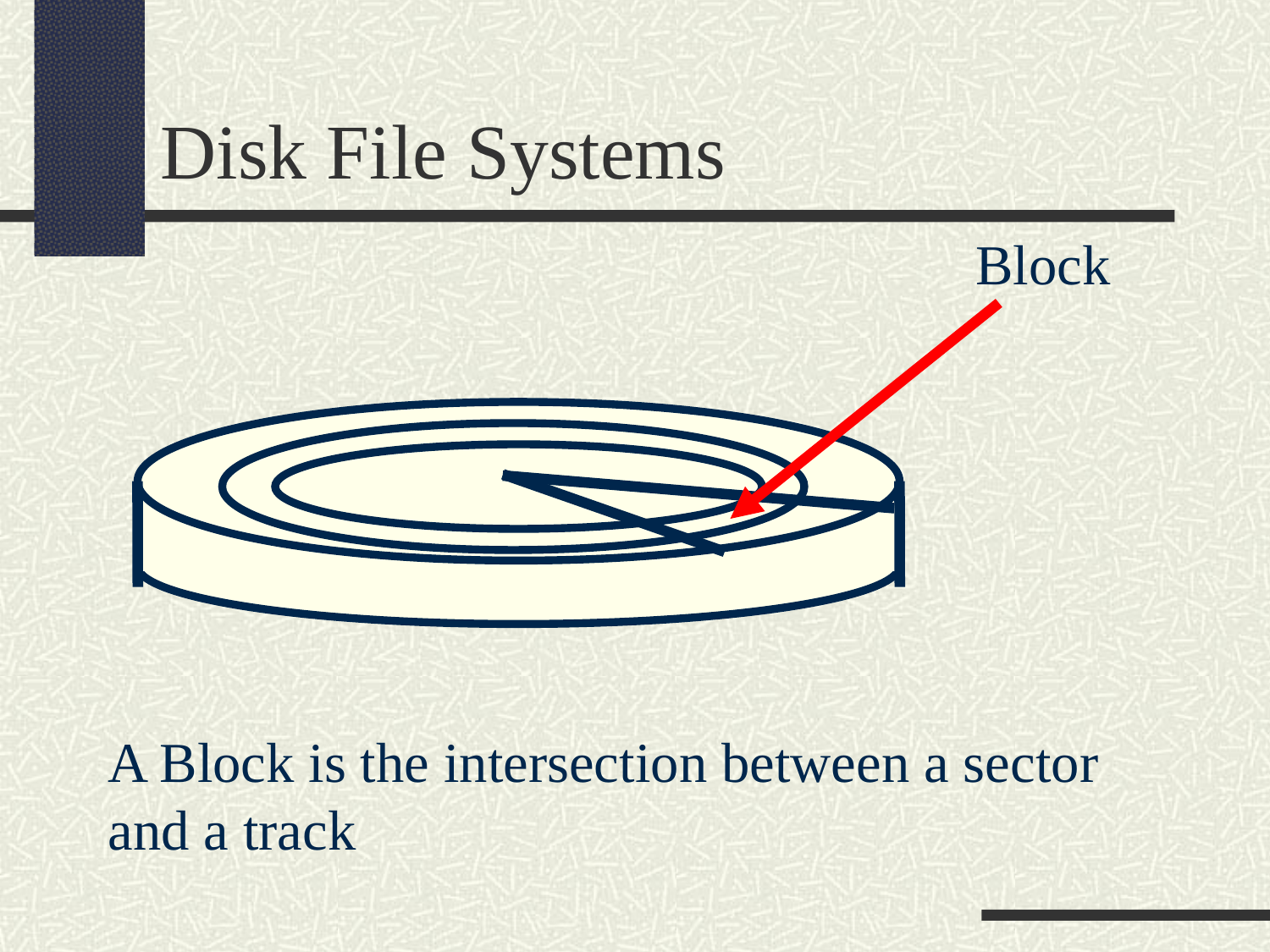

Disk File Systems
Block

A Block is the intersection between a sector and a track